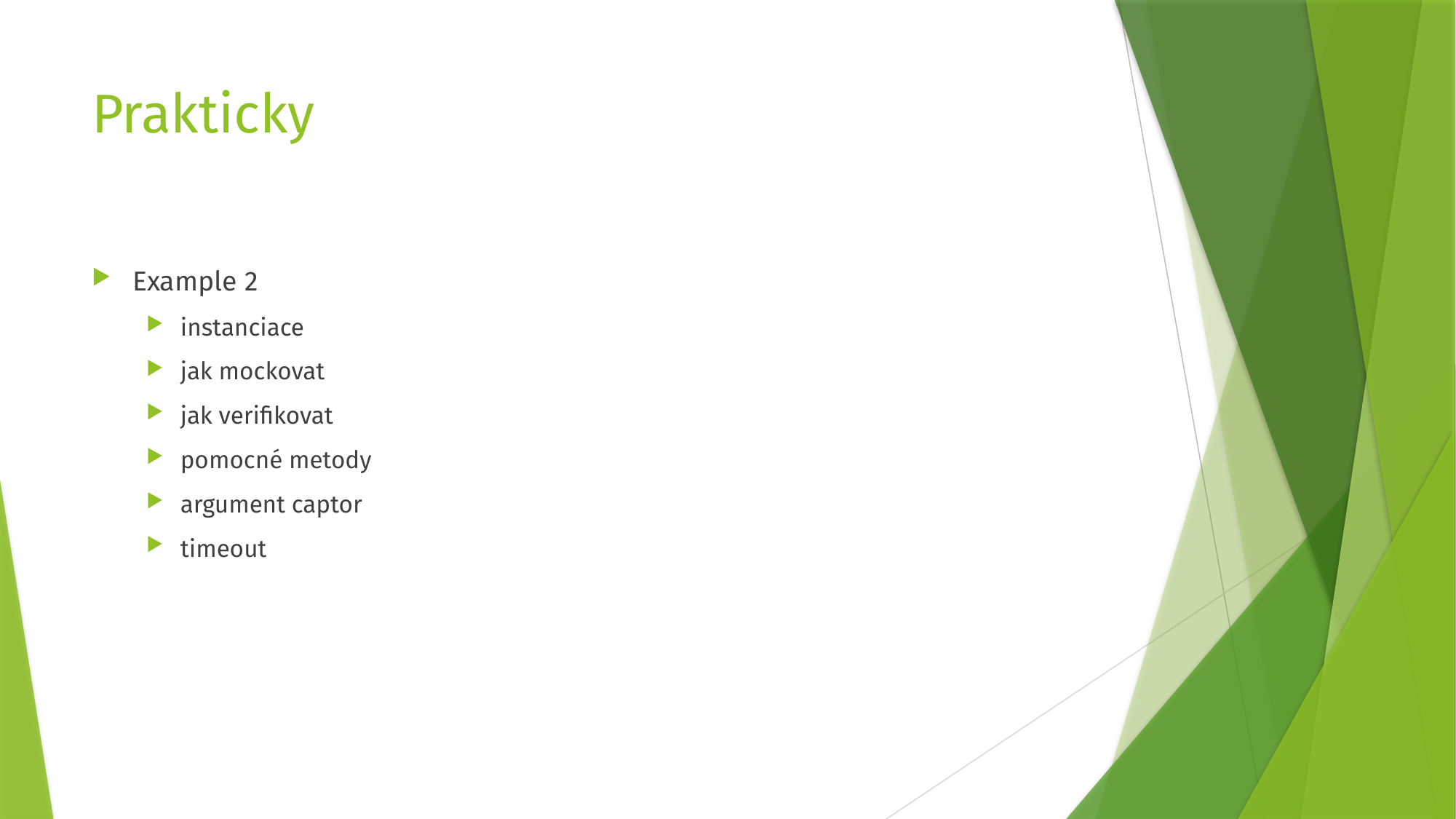

# Prakticky
Example 2
instanciace
jak mockovat
jak verifikovat
pomocné metody
argument captor
timeout